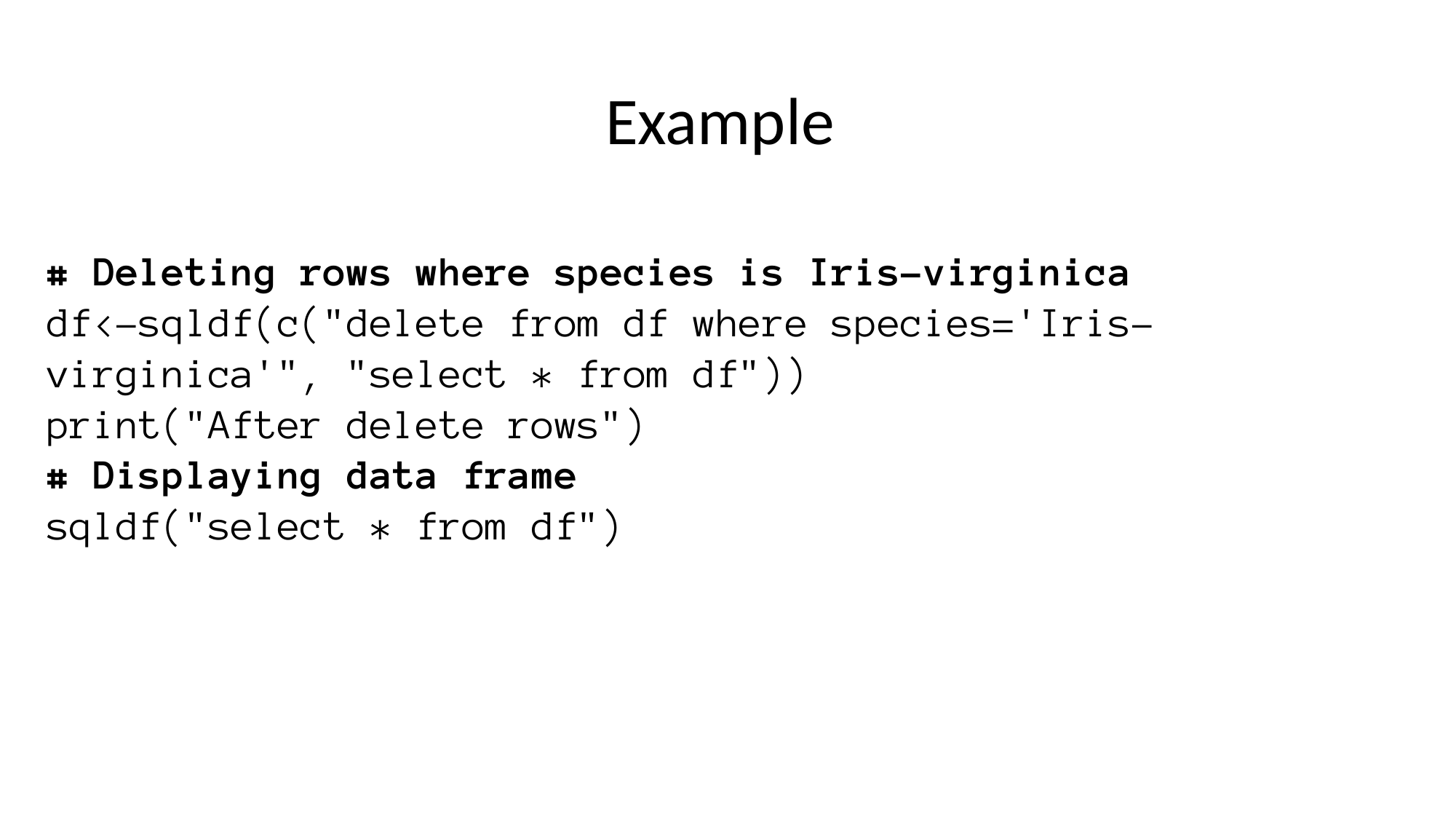

# Example

# Deleting rows where species is Iris-virginica
df<-sqldf(c("delete from df where species='Iris-virginica'", "select * from df"))
print("After delete rows")
# Displaying data frame
sqldf("select * from df")